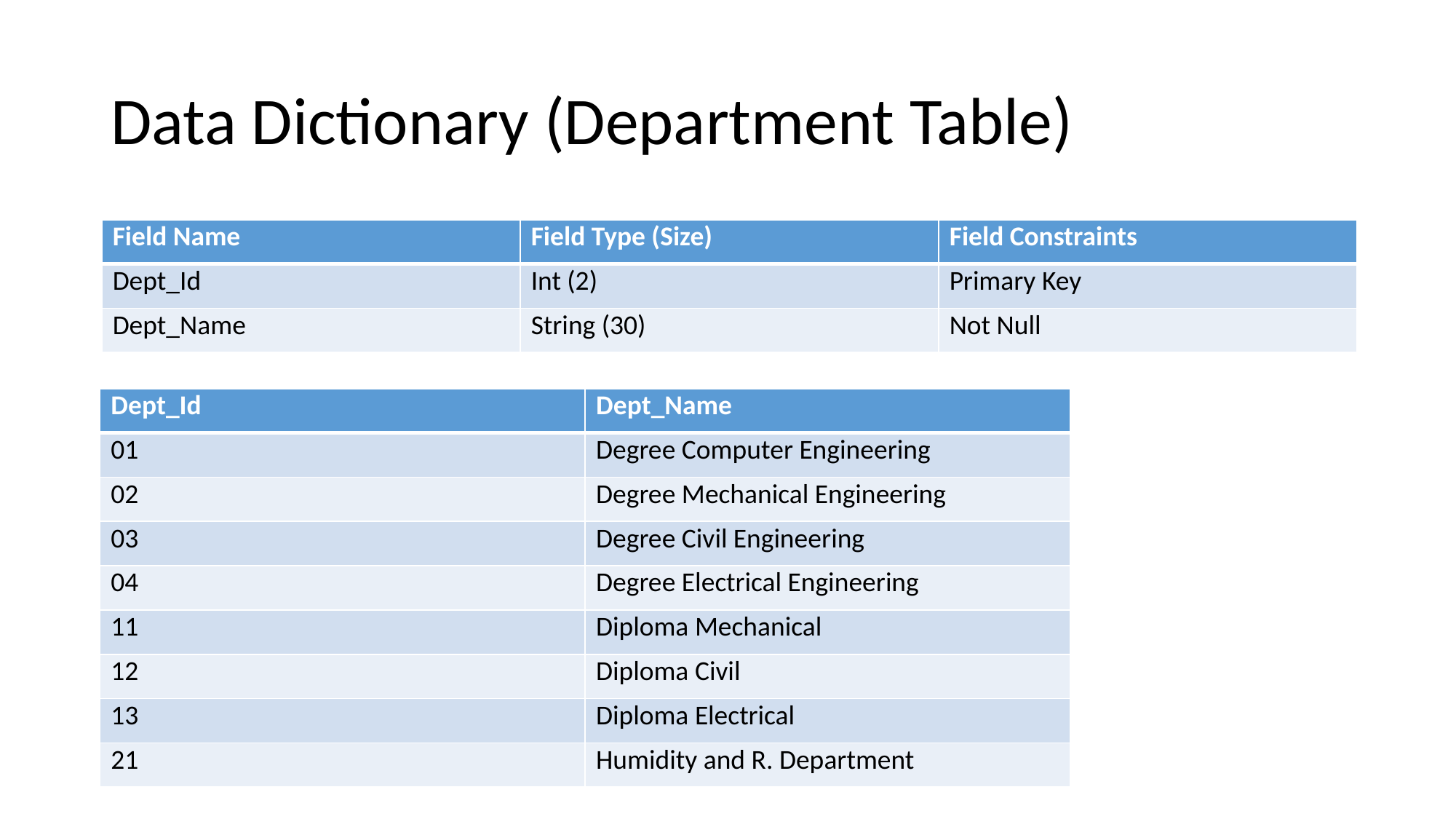

# Data Dictionary (Department Table)
| Field Name | Field Type (Size) | Field Constraints |
| --- | --- | --- |
| Dept\_Id | Int (2) | Primary Key |
| Dept\_Name | String (30) | Not Null |
| Dept\_Id | Dept\_Name |
| --- | --- |
| 01 | Degree Computer Engineering |
| 02 | Degree Mechanical Engineering |
| 03 | Degree Civil Engineering |
| 04 | Degree Electrical Engineering |
| 11 | Diploma Mechanical |
| 12 | Diploma Civil |
| 13 | Diploma Electrical |
| 21 | Humidity and R. Department |